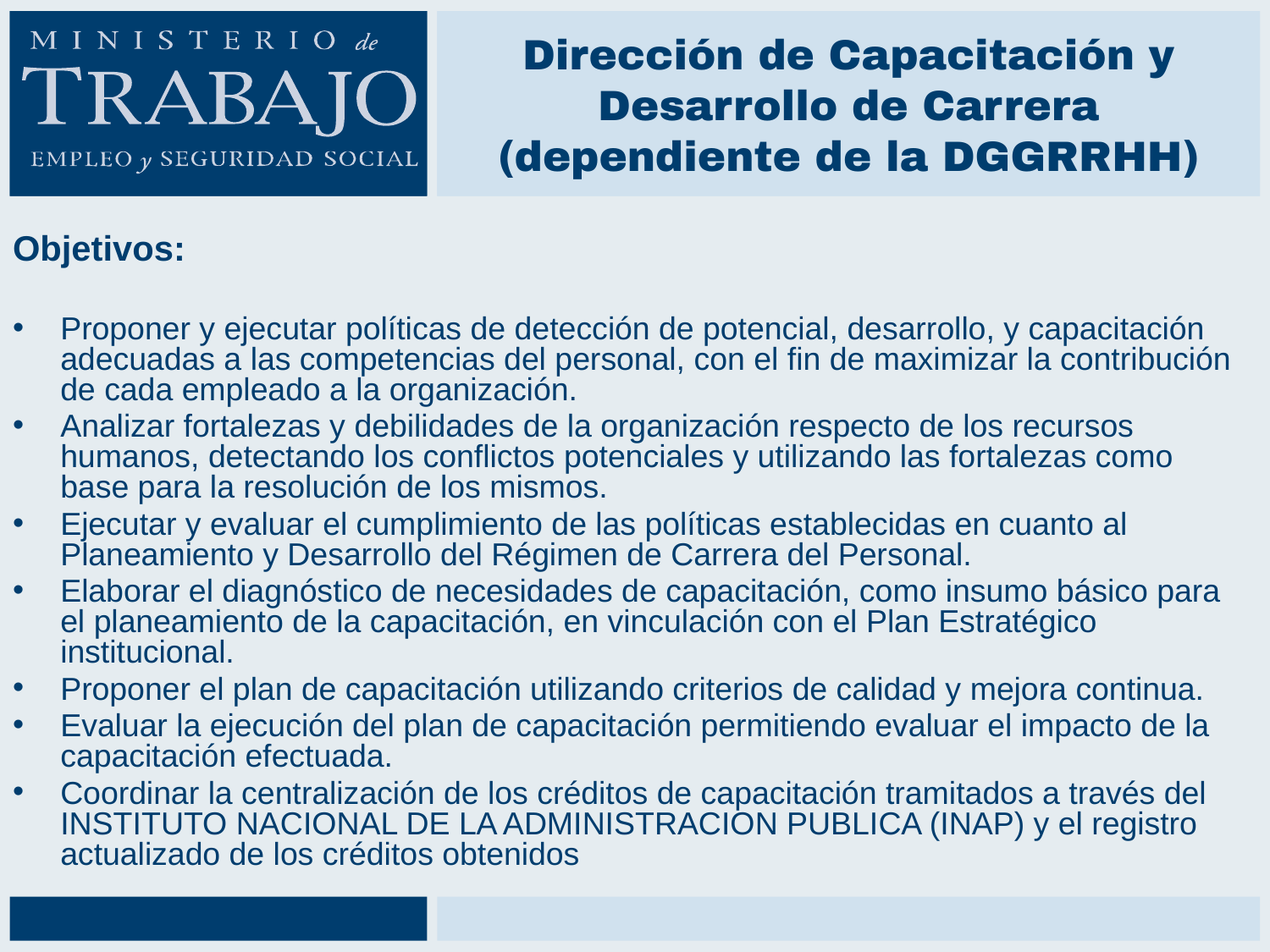

# Dirección de Capacitación y Desarrollo de Carrera (dependiente de la DGGRRHH)
Objetivos:

Proponer y ejecutar políticas de detección de potencial, desarrollo, y capacitación adecuadas a las competencias del personal, con el fin de maximizar la contribución de cada empleado a la organización.
Analizar fortalezas y debilidades de la organización respecto de los recursos humanos, detectando los conflictos potenciales y utilizando las fortalezas como base para la resolución de los mismos.
Ejecutar y evaluar el cumplimiento de las políticas establecidas en cuanto al Planeamiento y Desarrollo del Régimen de Carrera del Personal.
Elaborar el diagnóstico de necesidades de capacitación, como insumo básico para el planeamiento de la capacitación, en vinculación con el Plan Estratégico institucional.
Proponer el plan de capacitación utilizando criterios de calidad y mejora continua.
Evaluar la ejecución del plan de capacitación permitiendo evaluar el impacto de la capacitación efectuada.
Coordinar la centralización de los créditos de capacitación tramitados a través del INSTITUTO NACIONAL DE LA ADMINISTRACION PUBLICA (INAP) y el registro actualizado de los créditos obtenidos